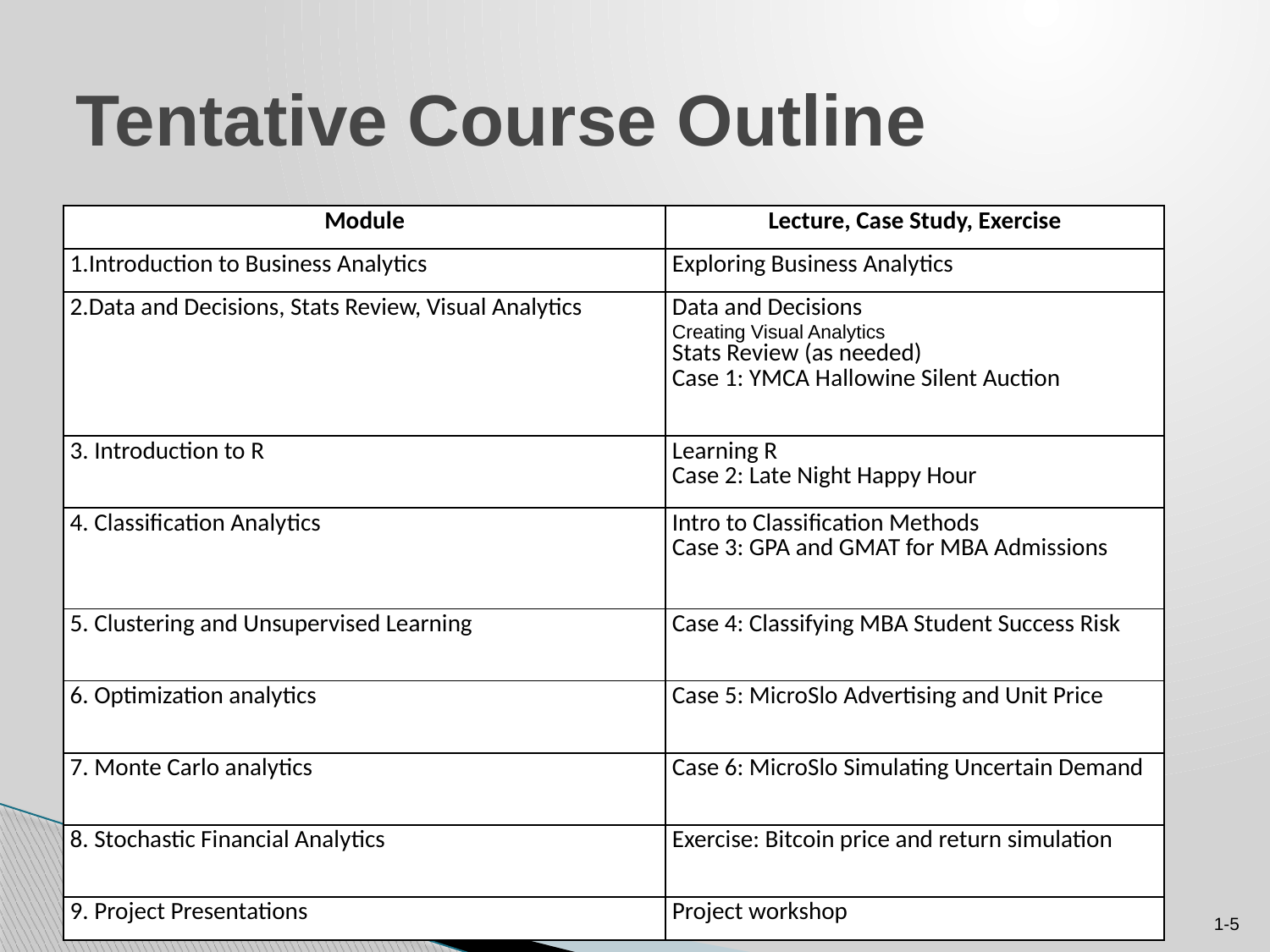

# Tentative Course Outline
| Module | Lecture, Case Study, Exercise |
| --- | --- |
| Introduction to Business Analytics | Exploring Business Analytics |
| Data and Decisions, Stats Review, Visual Analytics | Data and Decisions Creating Visual Analytics Stats Review (as needed) Case 1: YMCA Hallowine Silent Auction |
| 3. Introduction to R | Learning R Case 2: Late Night Happy Hour |
| 4. Classification Analytics | Intro to Classification Methods Case 3: GPA and GMAT for MBA Admissions |
| 5. Clustering and Unsupervised Learning | Case 4: Classifying MBA Student Success Risk |
| 6. Optimization analytics | Case 5: MicroSlo Advertising and Unit Price |
| 7. Monte Carlo analytics | Case 6: MicroSlo Simulating Uncertain Demand |
| 8. Stochastic Financial Analytics | Exercise: Bitcoin price and return simulation |
| 9. Project Presentations | Project workshop |

1-5